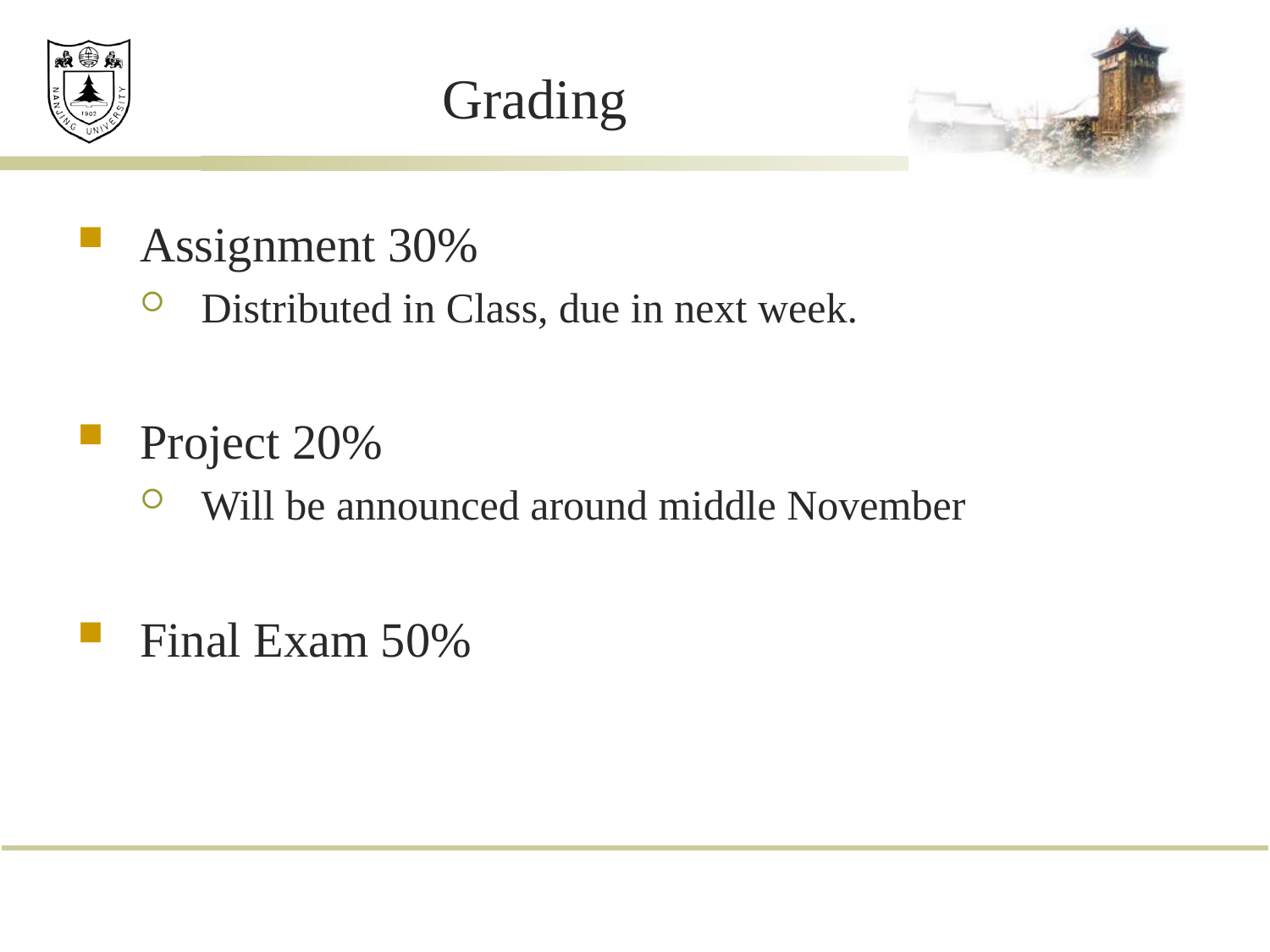

# Grading
Assignment 30%
Distributed in Class, due in next week.

Project 20%
Will be announced around middle November

Final Exam 50%